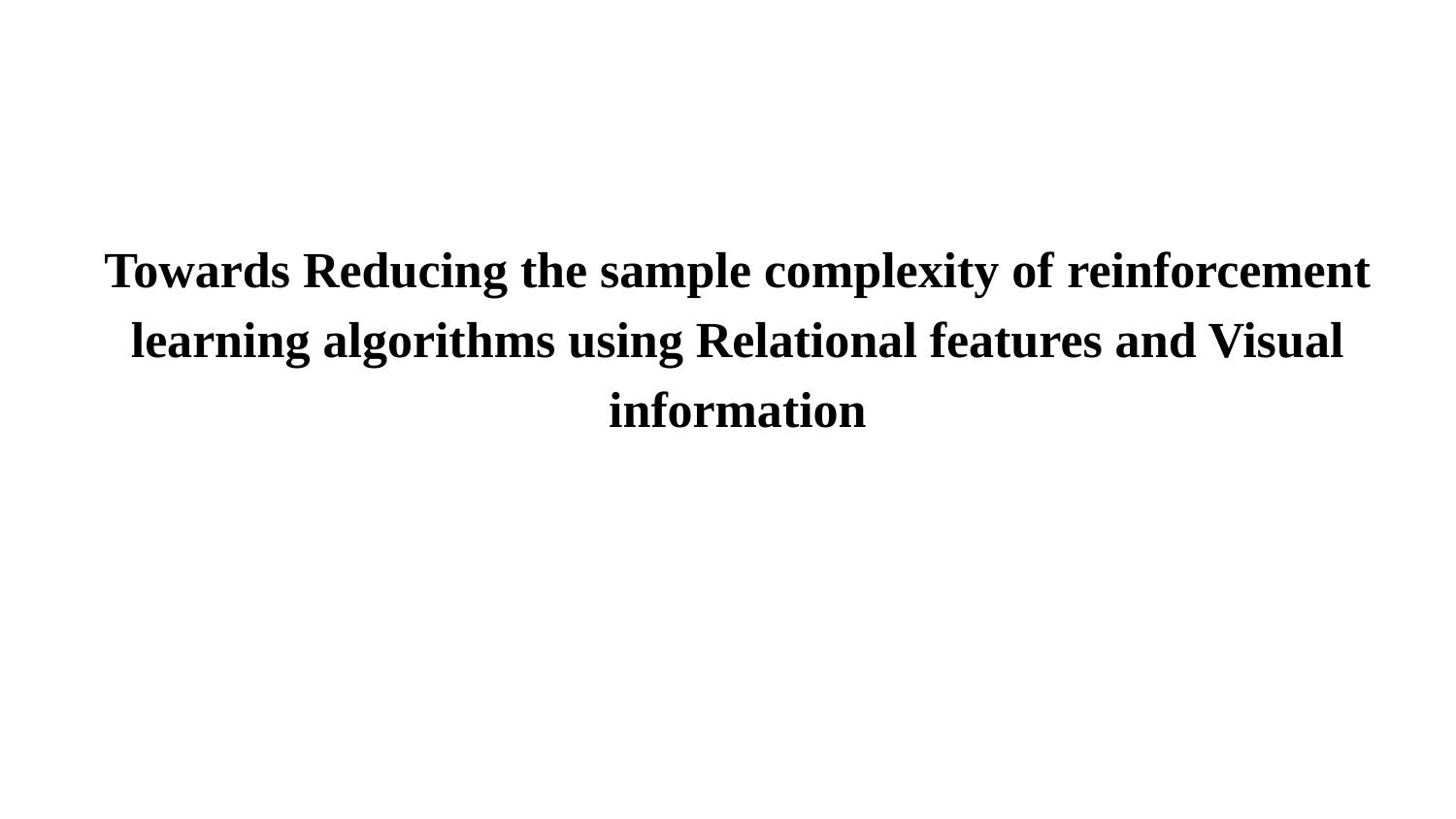

# Towards Reducing the sample complexity of reinforcement learning algorithms using Relational features and Visual information